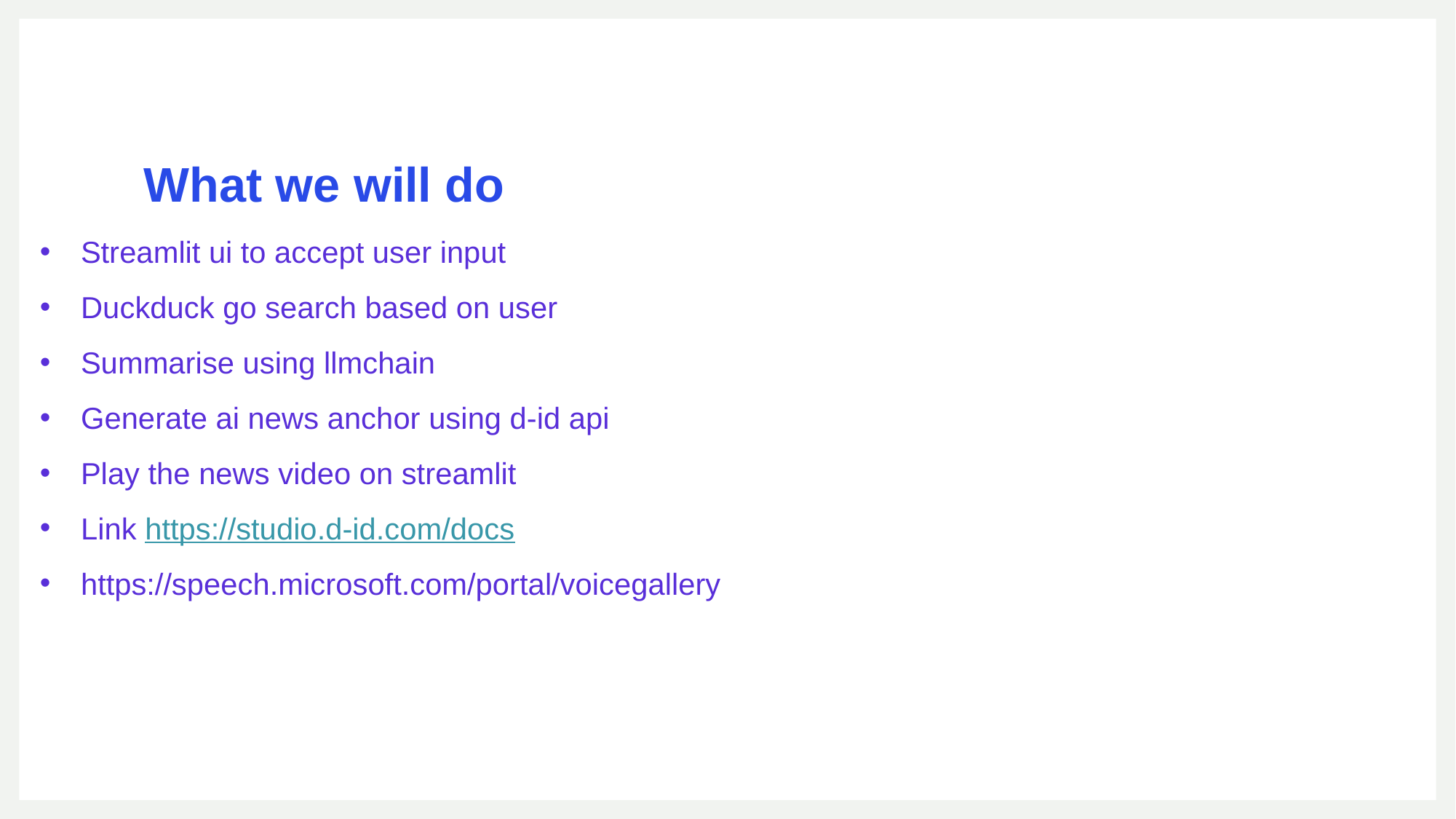

# What we will do
Streamlit ui to accept user input
Duckduck go search based on user
Summarise using llmchain
Generate ai news anchor using d-id api
Play the news video on streamlit
Link https://studio.d-id.com/docs
https://speech.microsoft.com/portal/voicegallery